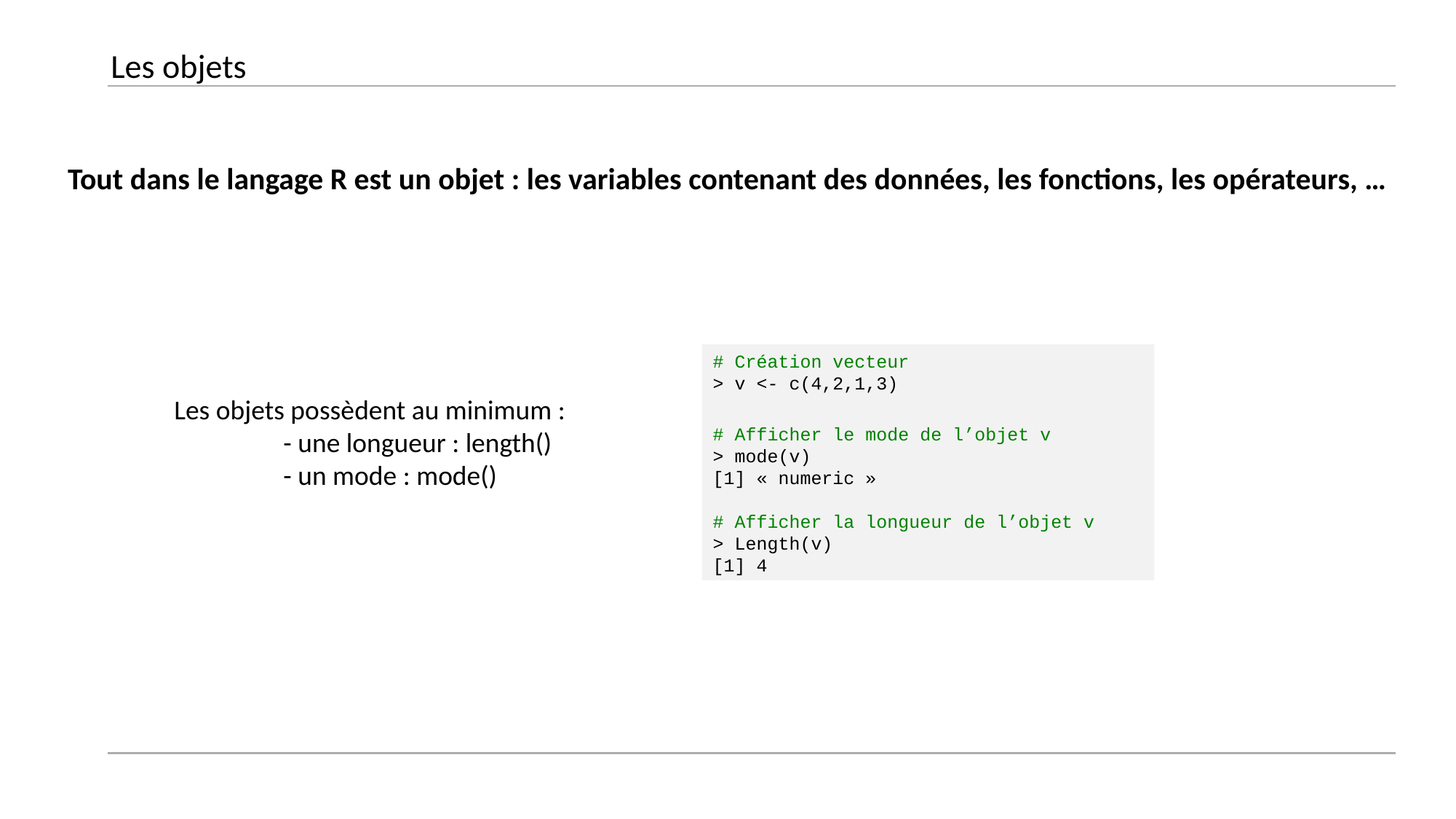

# Les objets
Tout dans le langage R est un objet : les variables contenant des données, les fonctions, les opérateurs, …

	Les objets possèdent au minimum :
		- une longueur : length()
		- un mode : mode()
# Création vecteur
> v <- c(4,2,1,3)

# Afficher le mode de l’objet v
> mode(v)
[1] « numeric »

# Afficher la longueur de l’objet v
> Length(v)
[1] 4